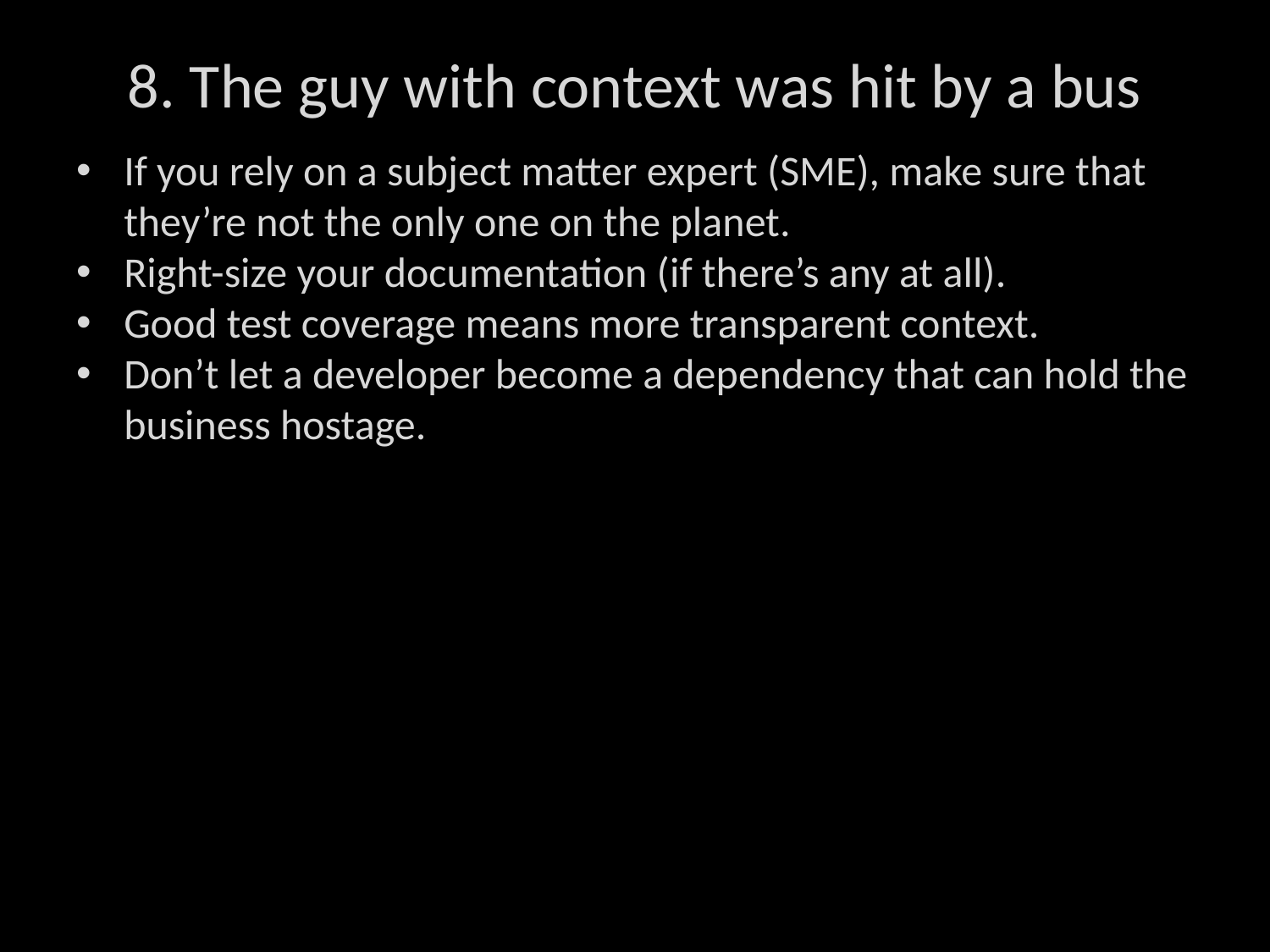

# 8. The guy with context was hit by a bus
If you rely on a subject matter expert (SME), make sure that they’re not the only one on the planet.
Right-size your documentation (if there’s any at all).
Good test coverage means more transparent context.
Don’t let a developer become a dependency that can hold the business hostage.